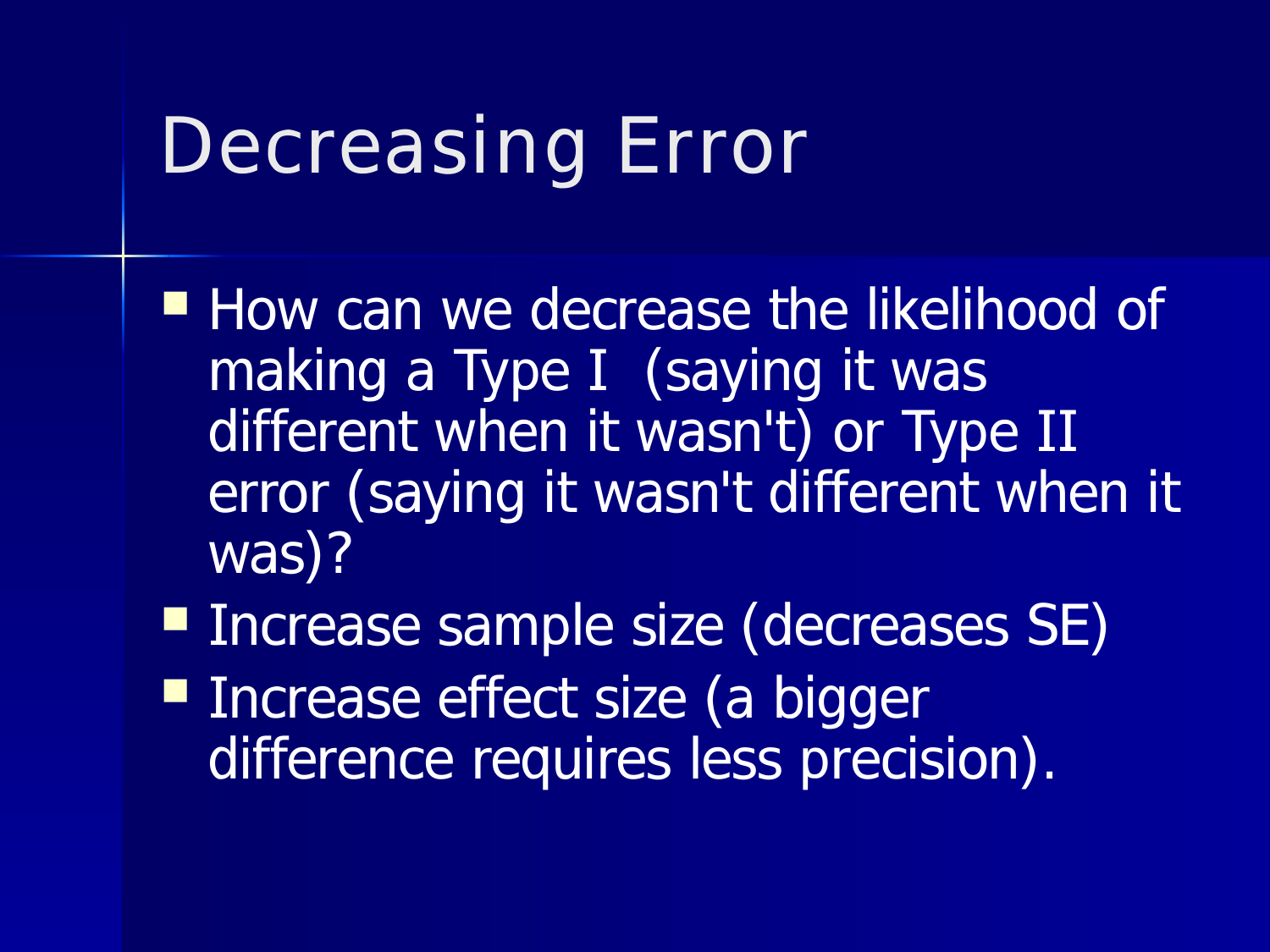

# Decreasing Error
How can we decrease the likelihood of making a Type I  (saying it was different when it wasn't) or Type II error (saying it wasn't different when it was)?
Increase sample size (decreases SE)
Increase effect size (a bigger difference requires less precision).